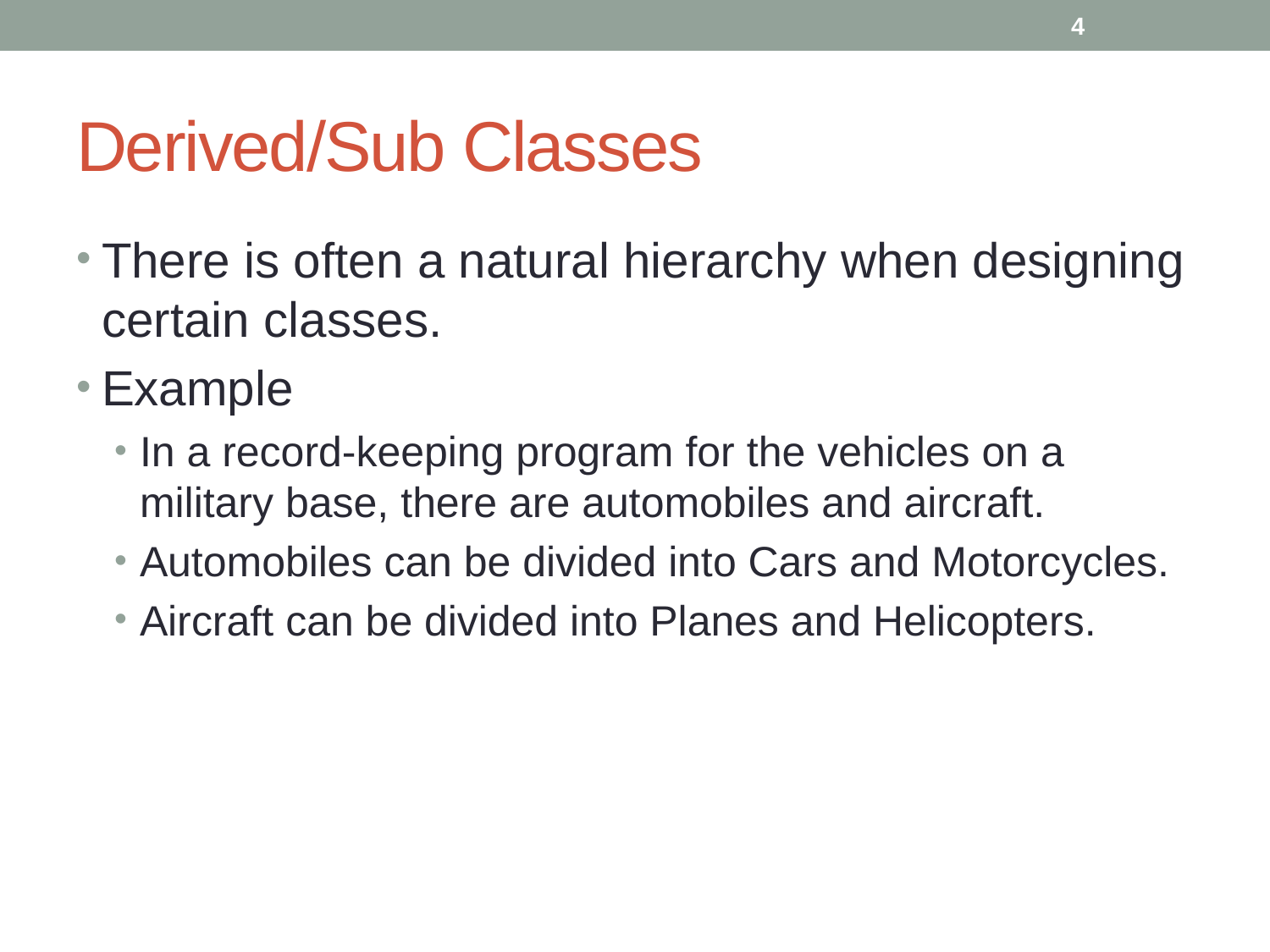

4
# Derived/Sub Classes
There is often a natural hierarchy when designing certain classes.
Example
In a record-keeping program for the vehicles on a military base, there are automobiles and aircraft.
Automobiles can be divided into Cars and Motorcycles.
Aircraft can be divided into Planes and Helicopters.